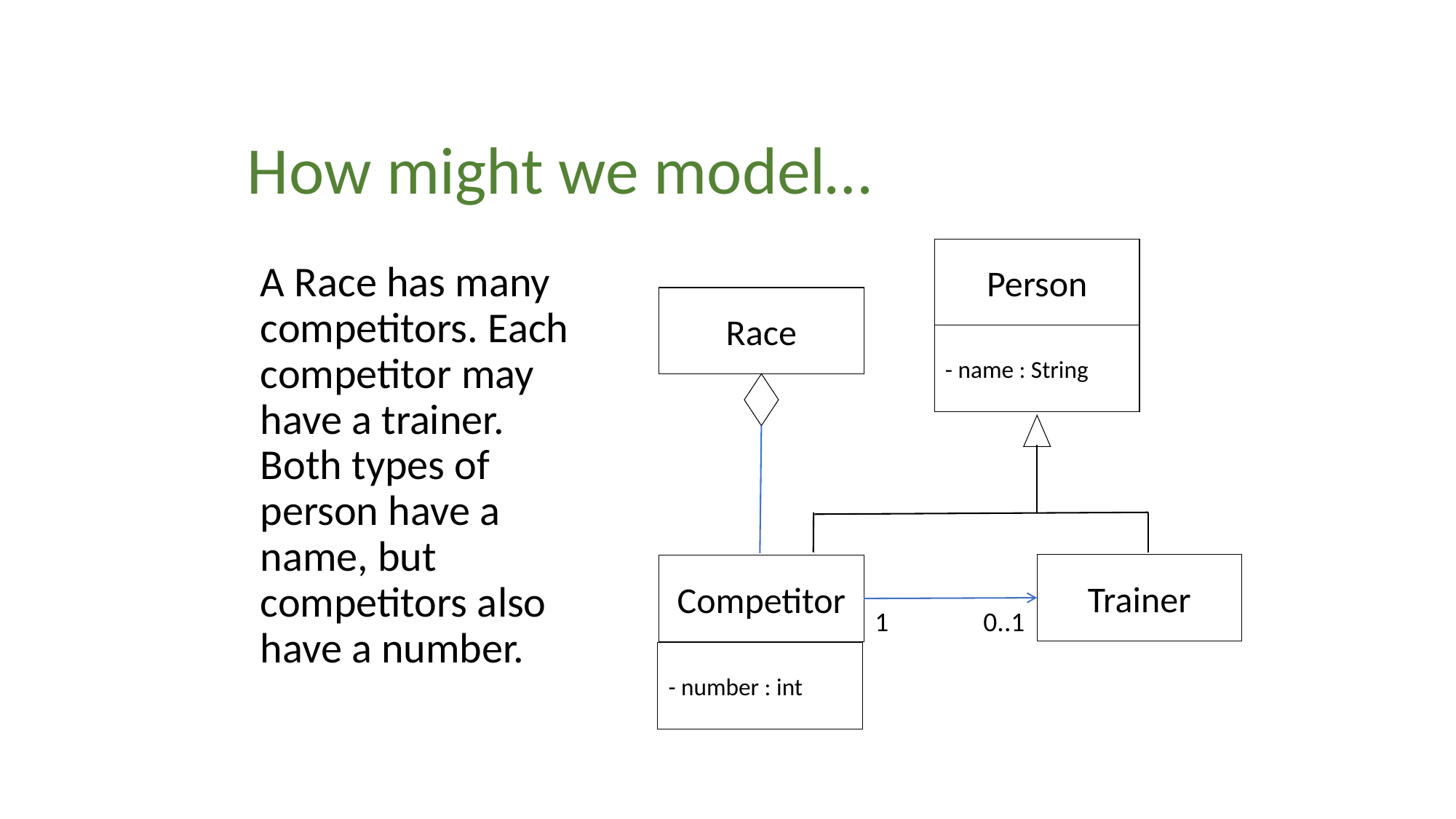

# How might we model…
Person
A Race has many competitors. Each competitor may have a trainer. Both types of person have a name, but competitors also have a number.
Race
- name : String

Trainer
Competitor
1
0..1
- number : int